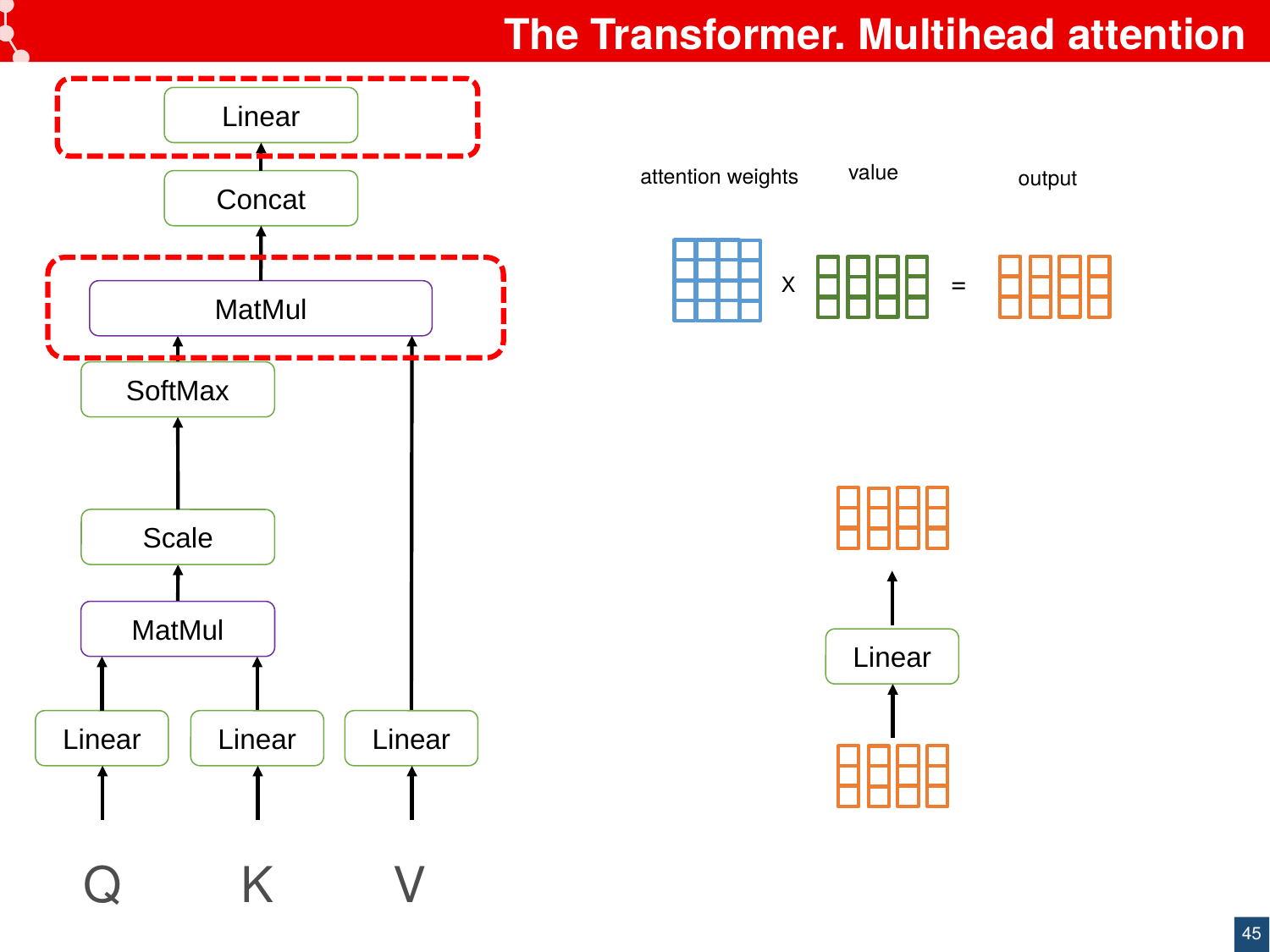

# The Transformer. Multihead attention

Linear
value
attention weights
output
Concat

=

X

MatMul

SoftMax

Scale

MatMul
Linear
Linear
Linear
Linear

Q
K
V
45